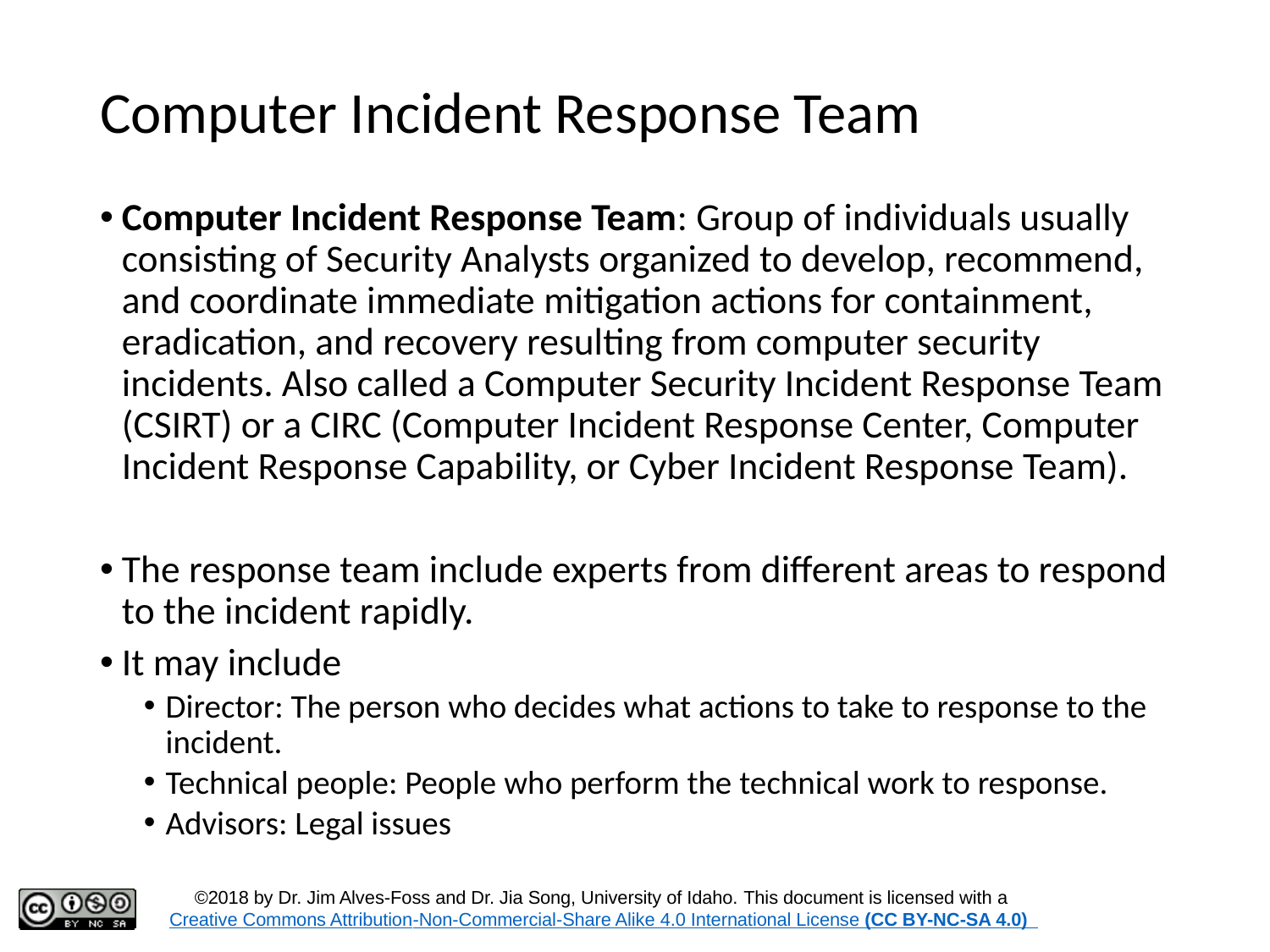

# Computer Incident Response Team
Computer Incident Response Team: Group of individuals usually consisting of Security Analysts organized to develop, recommend, and coordinate immediate mitigation actions for containment, eradication, and recovery resulting from computer security incidents. Also called a Computer Security Incident Response Team (CSIRT) or a CIRC (Computer Incident Response Center, Computer Incident Response Capability, or Cyber Incident Response Team).

The response team include experts from different areas to respond to the incident rapidly.
It may include
Director: The person who decides what actions to take to response to the incident.
Technical people: People who perform the technical work to response.
Advisors: Legal issues